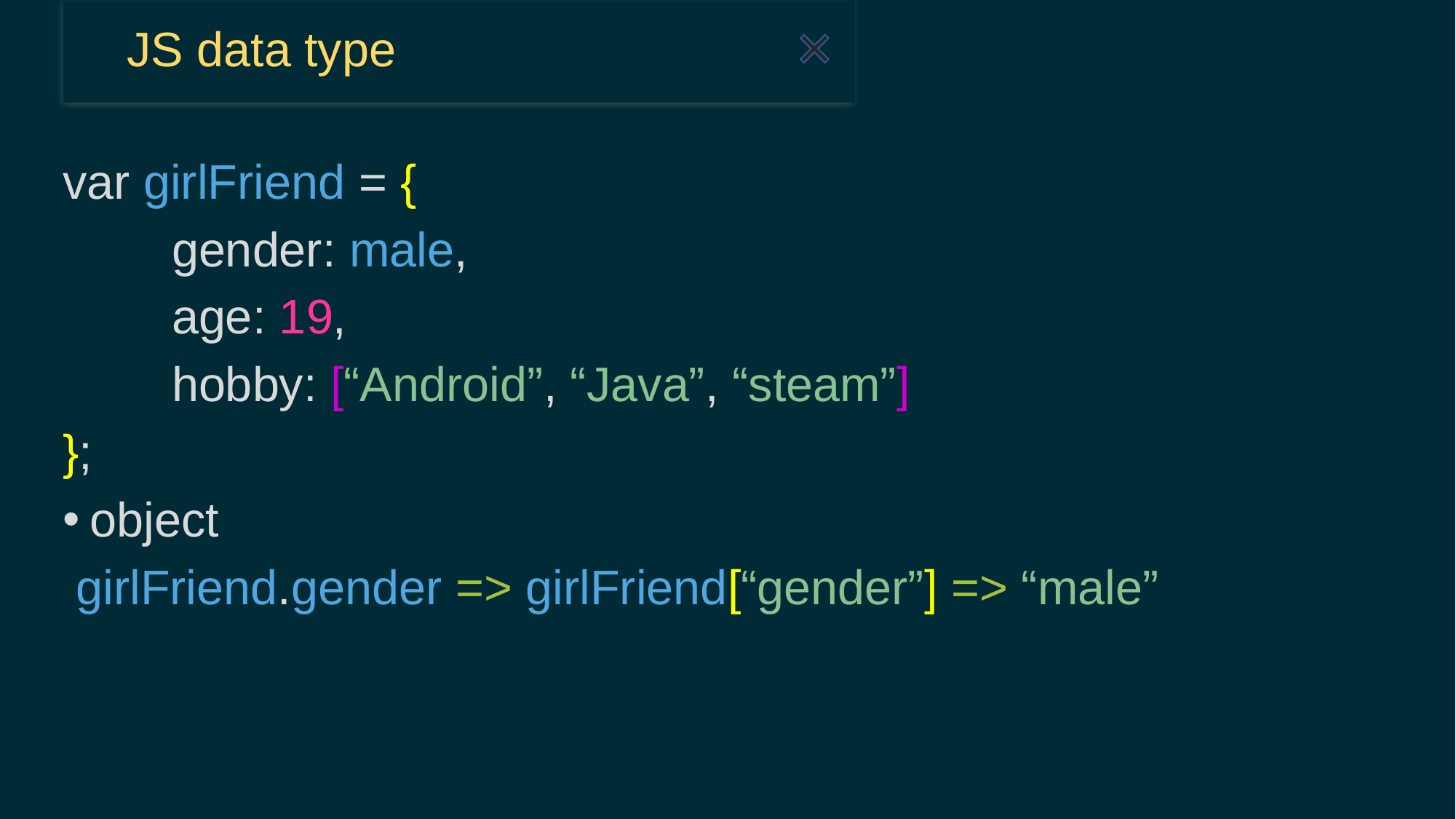

#
JS data type

var girlFriend = {
	gender: male,
	age: 19,
	hobby: [“Android”, “Java”, “steam”]
};
object
 girlFriend.gender => girlFriend[“gender”] => “male”